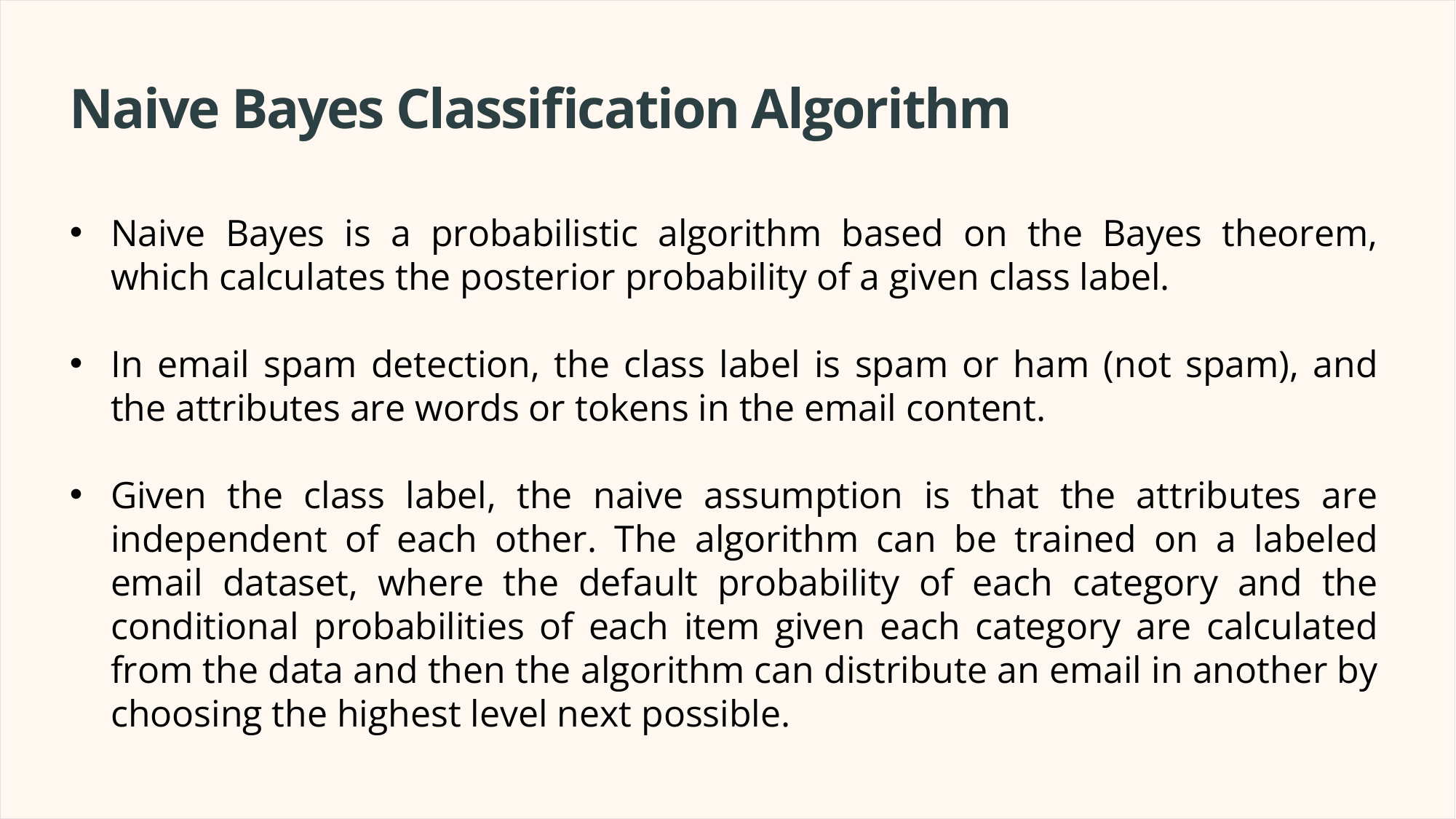

Naive Bayes Classification Algorithm
Naive Bayes is a probabilistic algorithm based on the Bayes theorem, which calculates the posterior probability of a given class label.

In email spam detection, the class label is spam or ham (not spam), and the attributes are words or tokens in the email content.

Given the class label, the naive assumption is that the attributes are independent of each other. The algorithm can be trained on a labeled email dataset, where the default probability of each category and the conditional probabilities of each item given each category are calculated from the data and then the algorithm can distribute an email in another by choosing the highest level next possible.